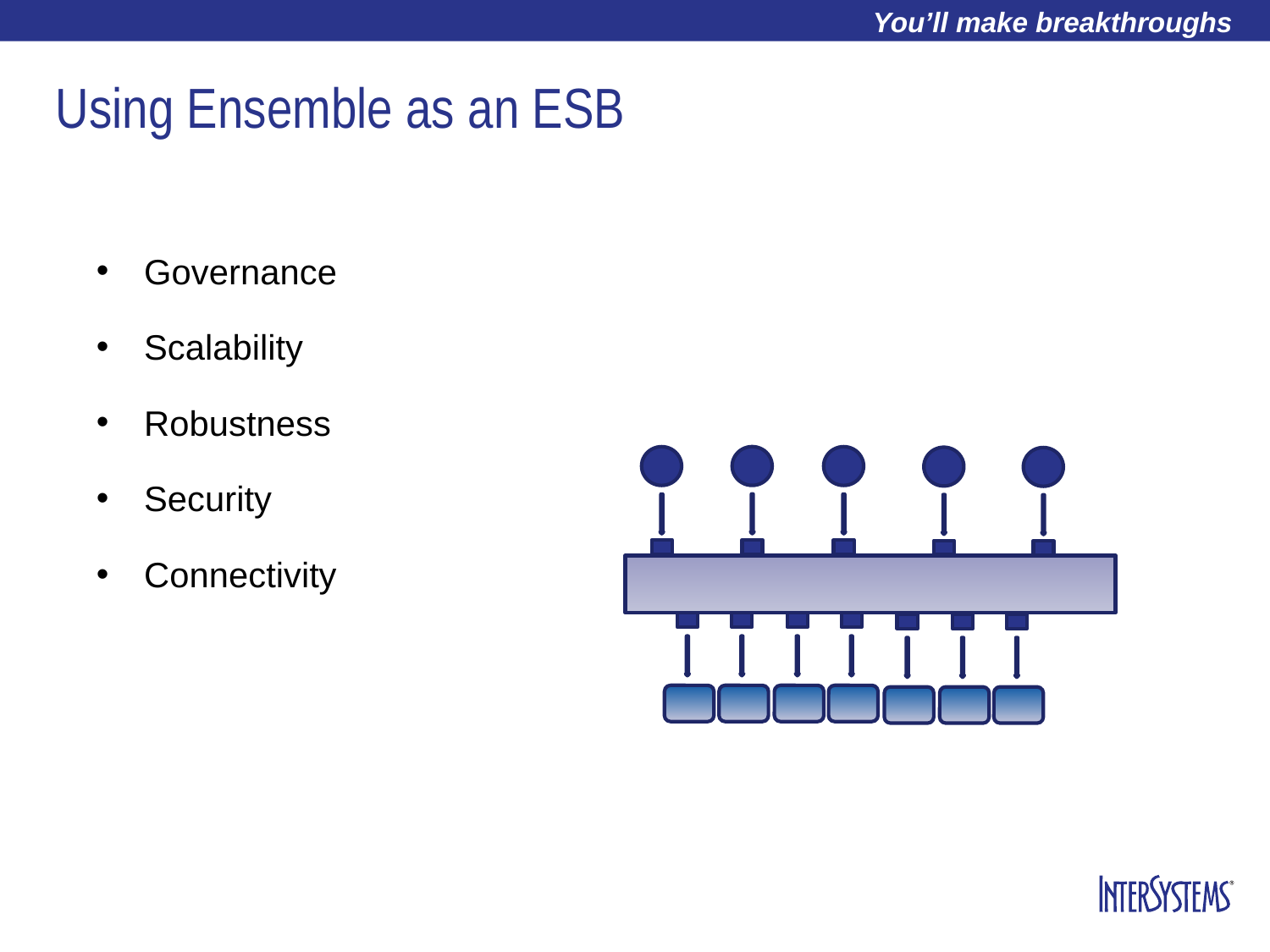

# Using Ensemble as an ESB
Governance
Scalability
Robustness
Security
Connectivity